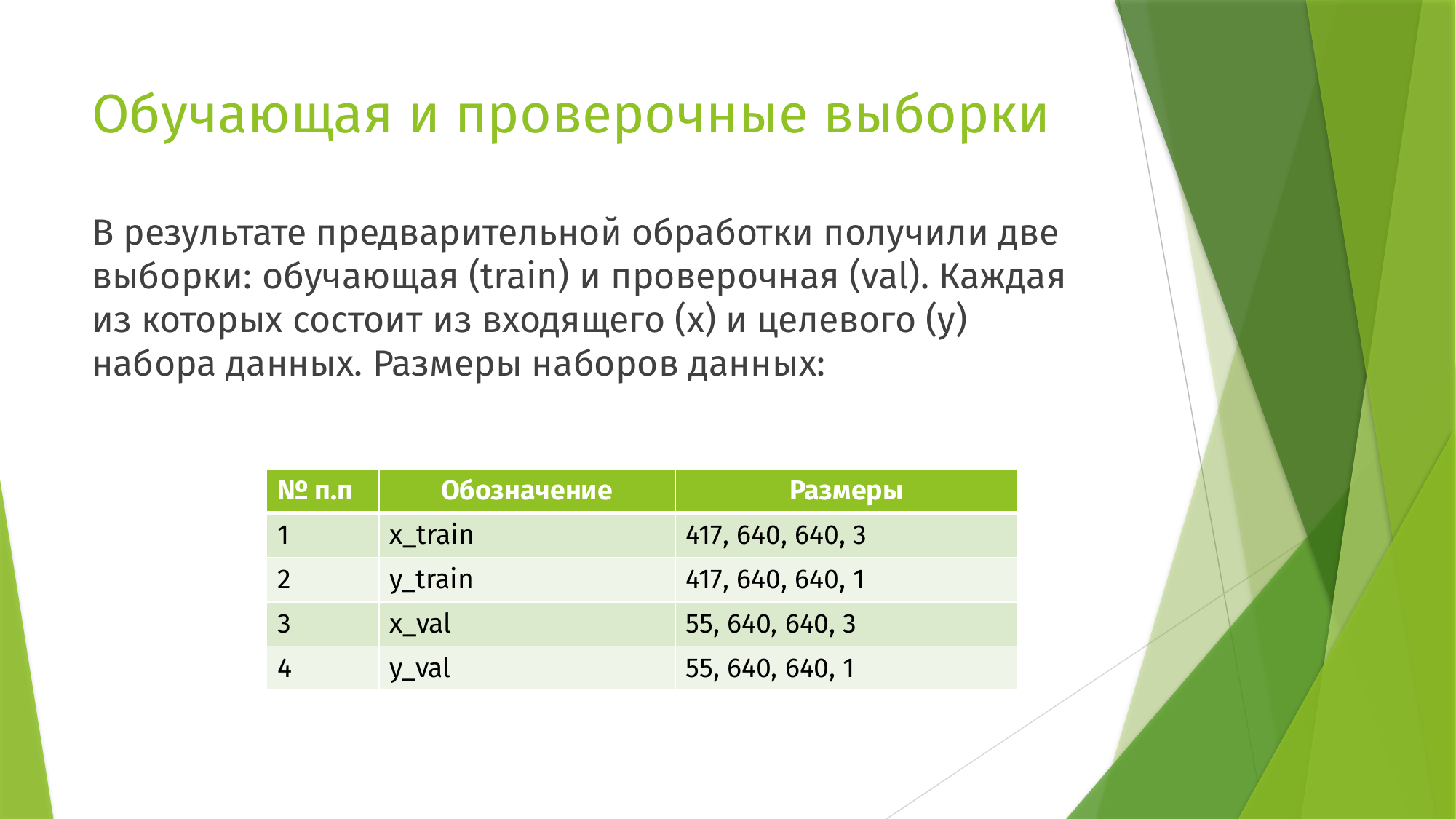

# Обучающая и проверочные выборки
В результате предварительной обработки получили две выборки: обучающая (train) и проверочная (val). Каждая из которых состоит из входящего (x) и целевого (y) набора данных. Размеры наборов данных:
| № п.п | Обозначение | Размеры |
| --- | --- | --- |
| 1 | x\_train | 417, 640, 640, 3 |
| 2 | y\_train | 417, 640, 640, 1 |
| 3 | x\_val | 55, 640, 640, 3 |
| 4 | y\_val | 55, 640, 640, 1 |